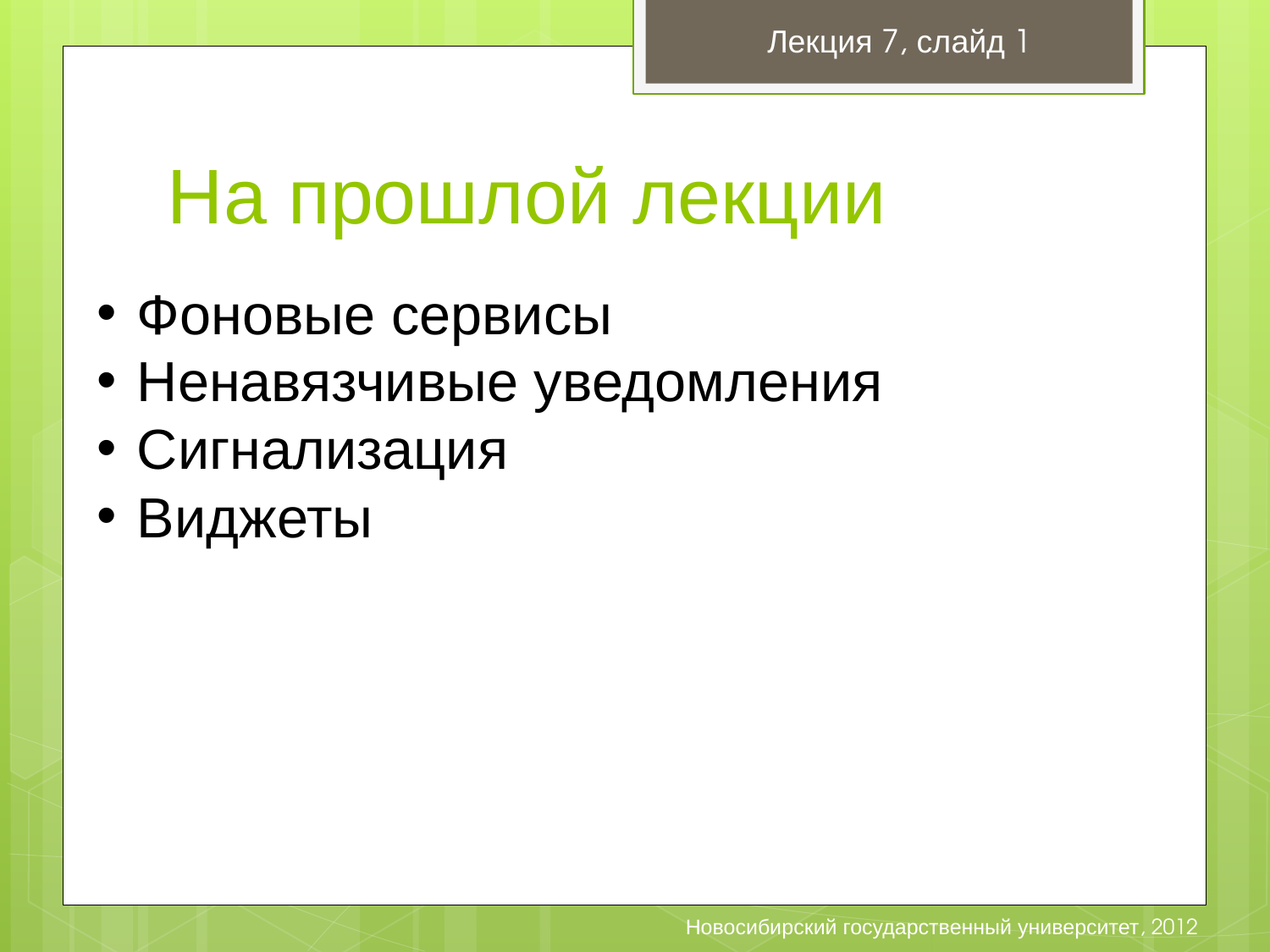

Лекция 7, слайд 1
# На прошлой лекции
Фоновые сервисы
Ненавязчивые уведомления
Сигнализация
Виджеты

Новосибирский государственный университет, 2012